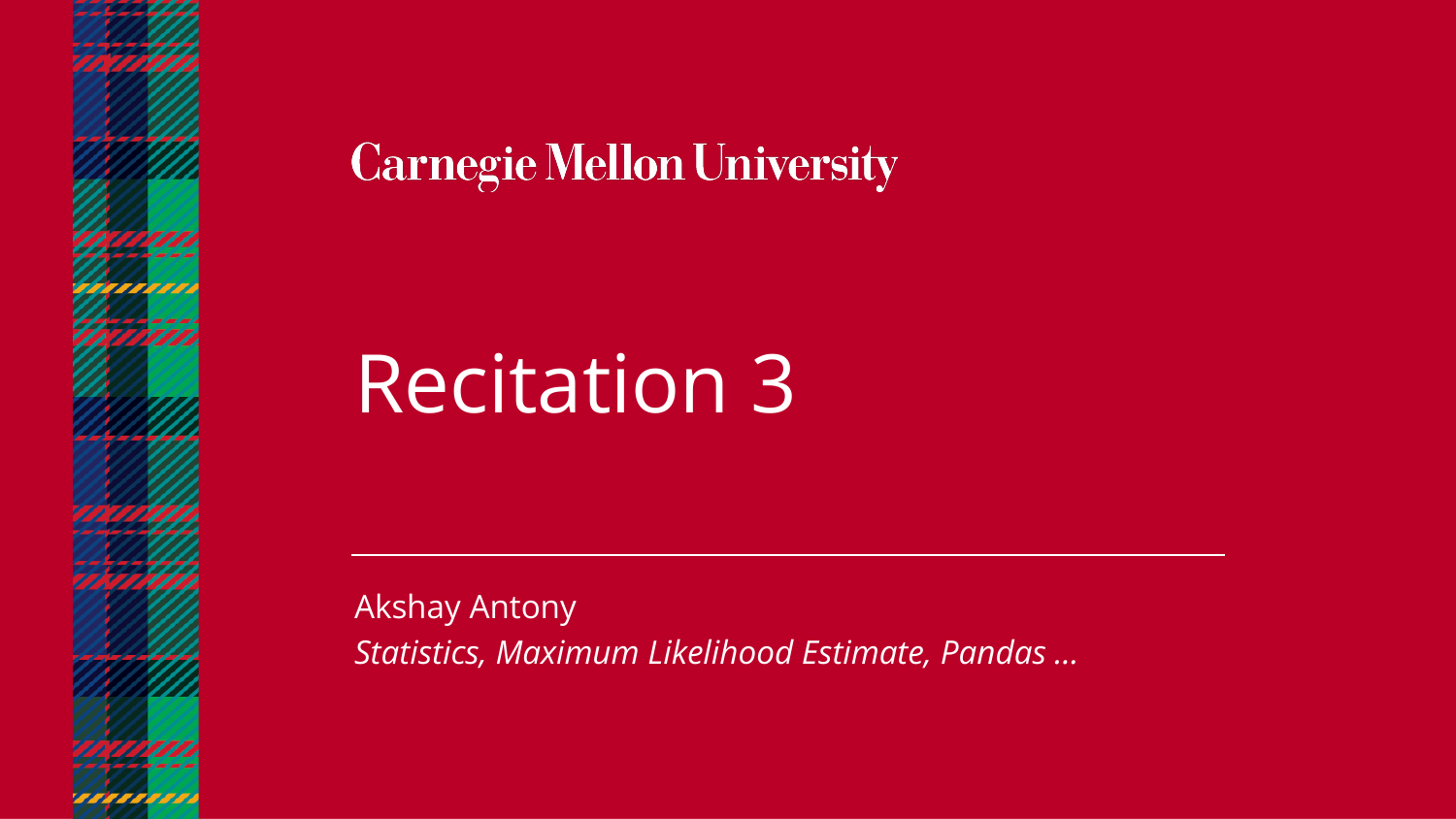

Recitation 3
Akshay Antony
Statistics, Maximum Likelihood Estimate, Pandas …